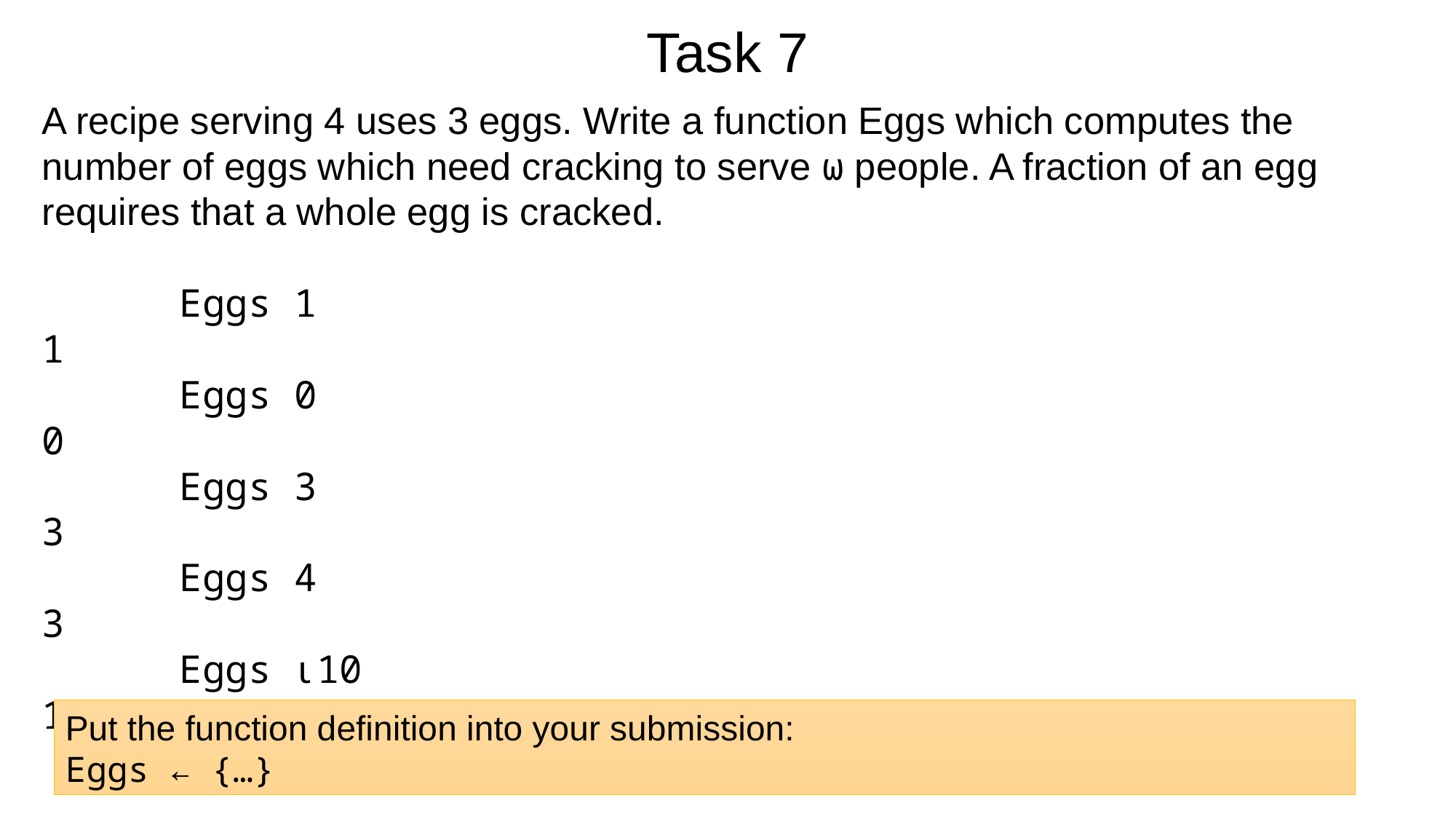

# Task 7
A recipe serving 4 uses 3 eggs. Write a function Eggs which computes the number of eggs which need cracking to serve ⍵ people. A fraction of an egg requires that a whole egg is cracked.

      Eggs 1
1
      Eggs 0
0
      Eggs 3
3
      Eggs 4
3
      Eggs ⍳10
1 2 3 3 4 5 6 6 7 8
Put the function definition into your submission:
Eggs ← {…}